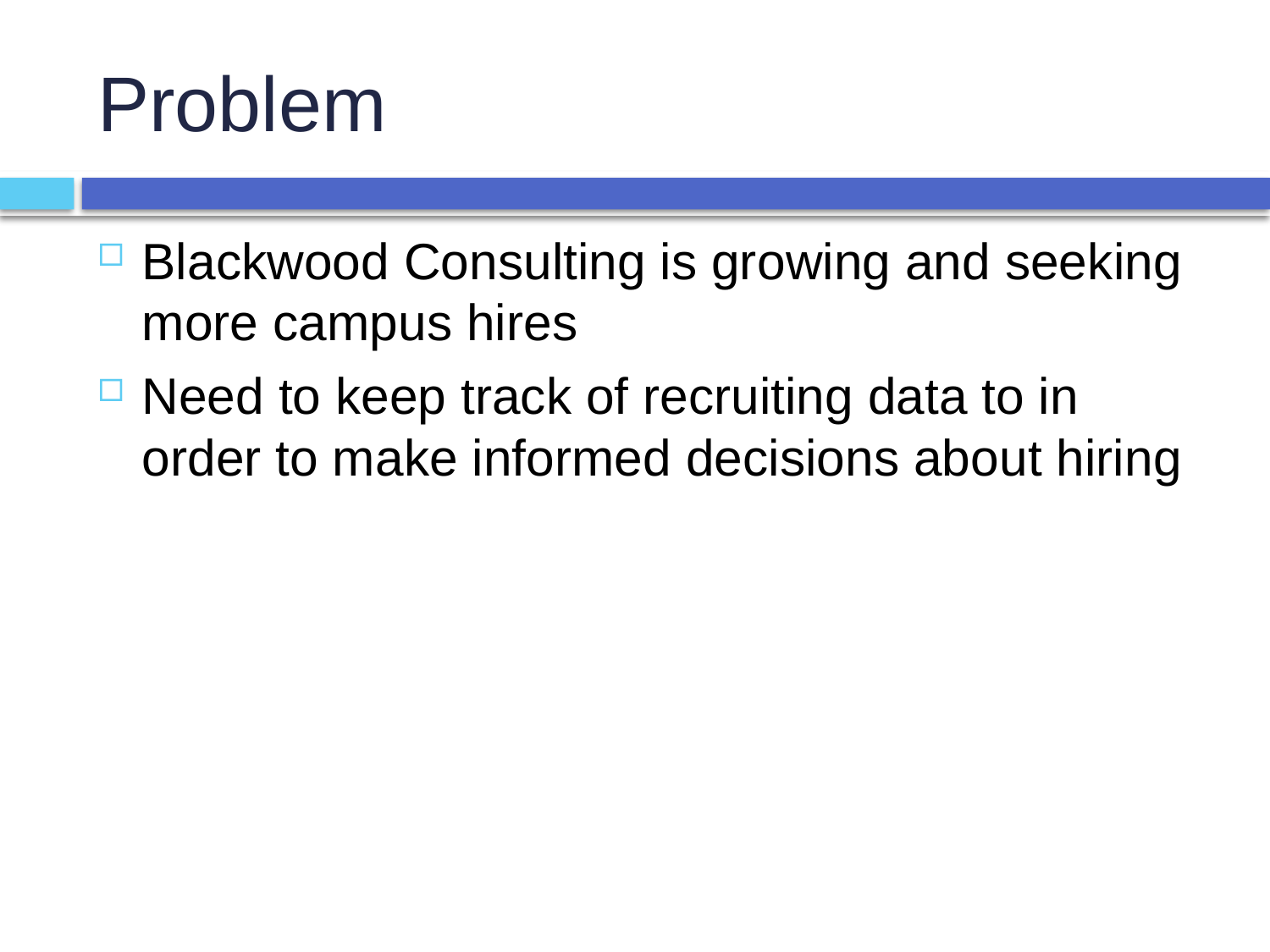

# Problem
Blackwood Consulting is growing and seeking more campus hires
Need to keep track of recruiting data to in order to make informed decisions about hiring